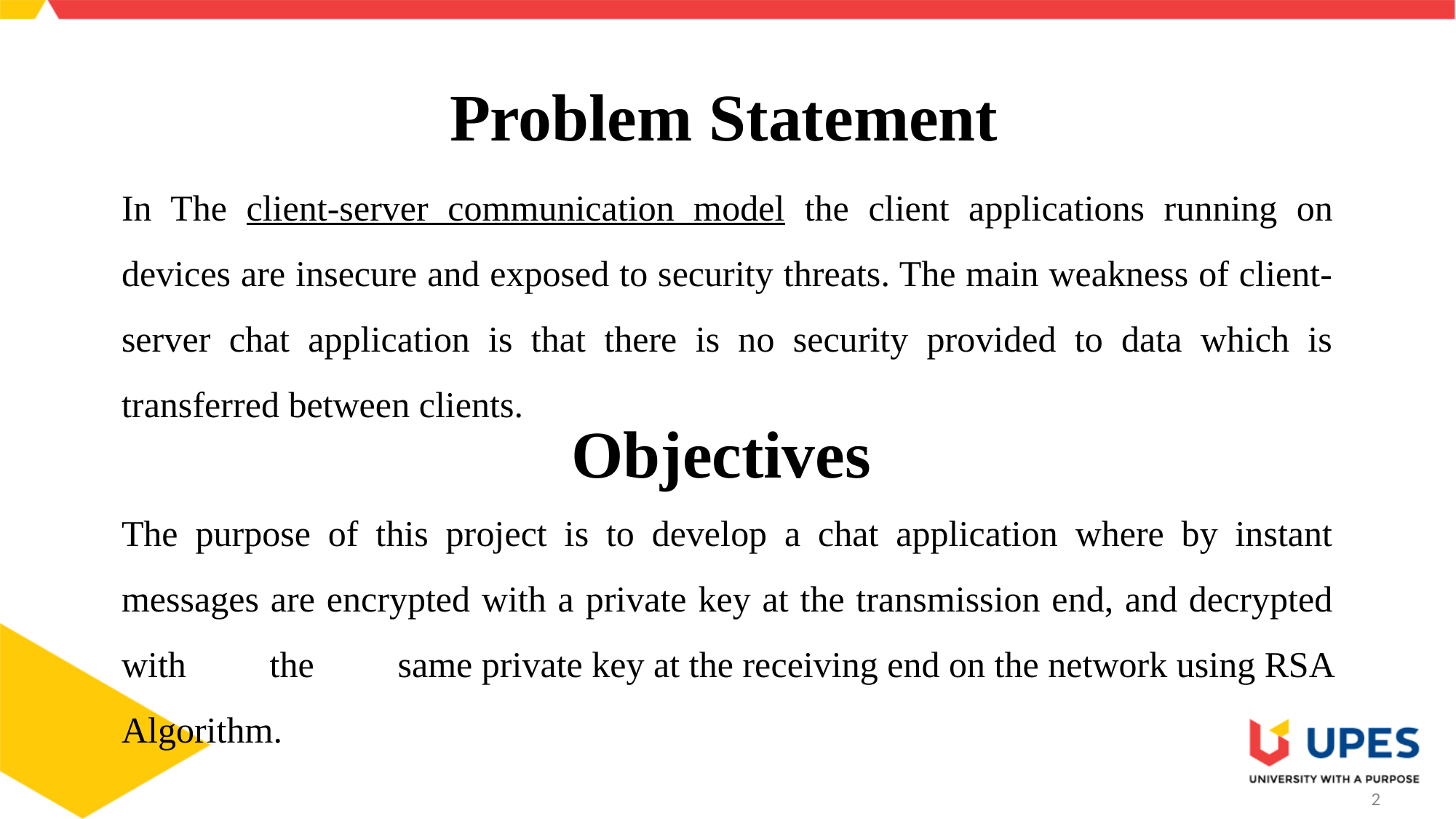

# Problem Statement
In The client-server communication model the client applications running on devices are insecure and exposed to security threats. The main weakness of client-server chat application is that there is no security provided to data which is transferred between clients.
Objectives
The purpose of this project is to develop a chat application where by instant messages are encrypted with a private key at the transmission end, and decrypted with the same private key at the receiving end on the network using RSA Algorithm.
2